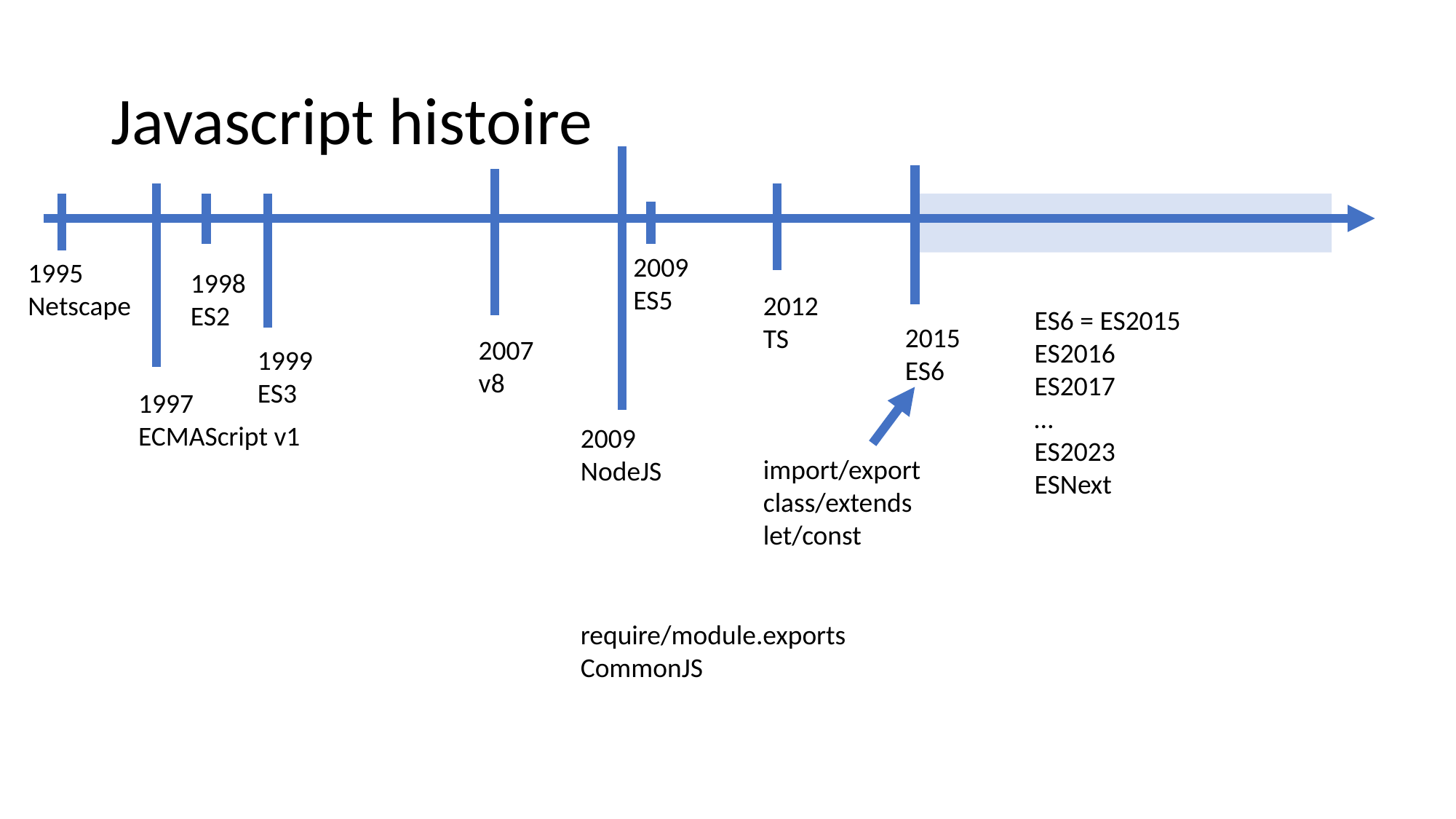

# Javascript histoire

2009
ES5
1995
Netscape
1998
ES2
2012
TS

import/export
class/extends
let/const
ES6 = ES2015
ES2016
ES2017
…
ES2023
ESNext
2015
ES6
2007
v8
1999
ES3
1997
ECMAScript v1
2009
NodeJS

require/module.exports
CommonJS